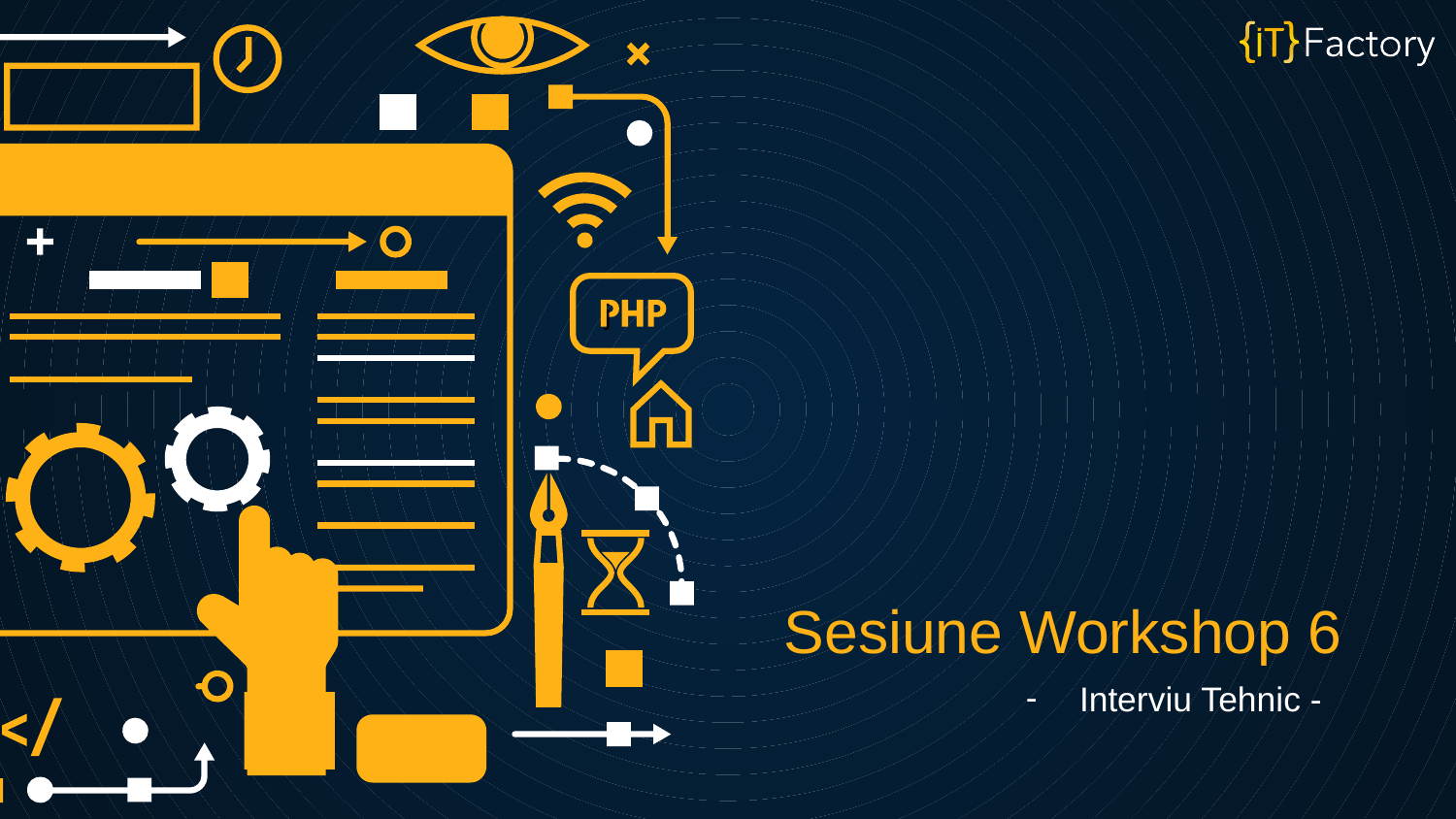

j

# Sesiune Workshop 6

Interviu Tehnic -